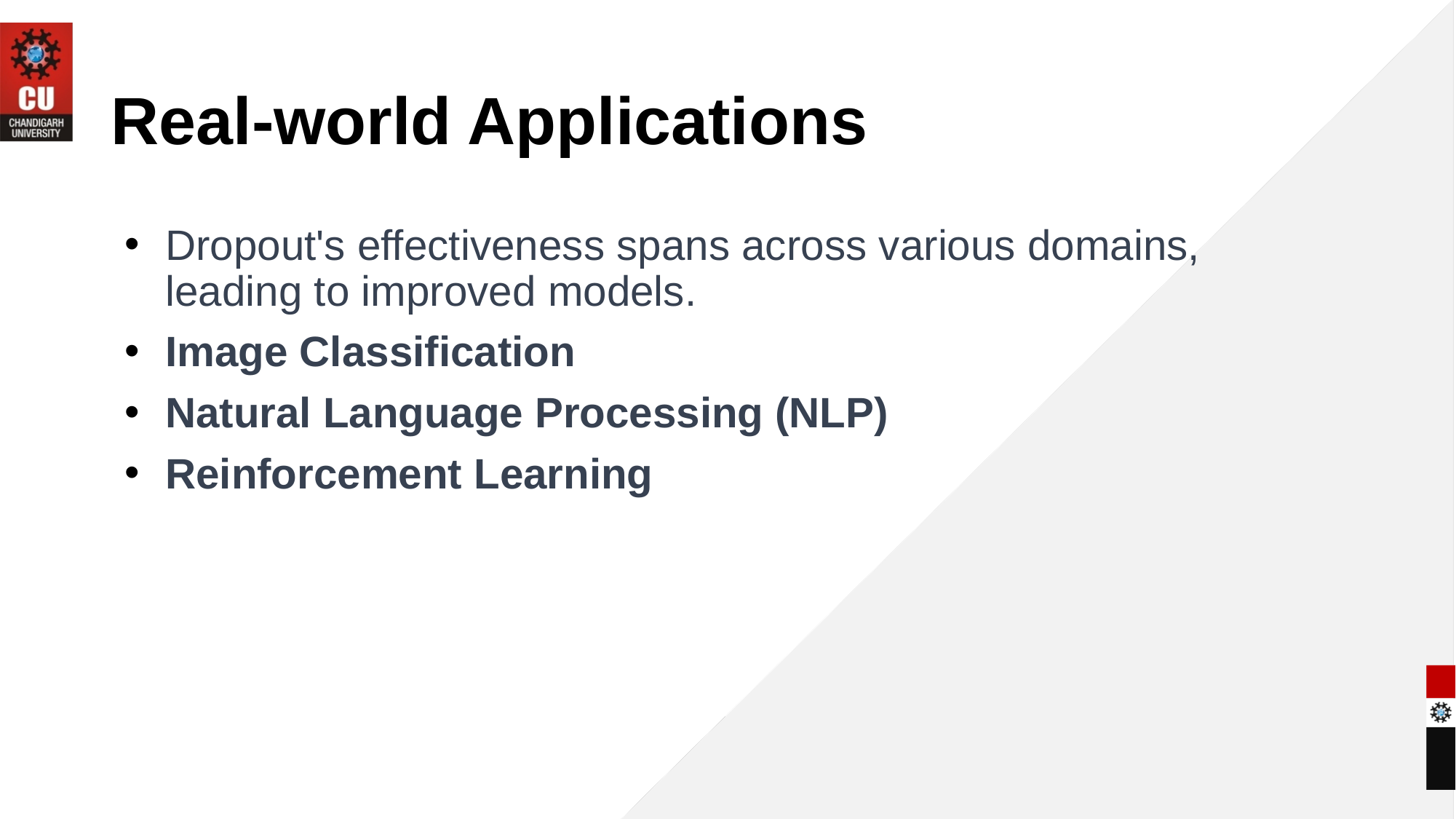

# Real-world Applications
Dropout's effectiveness spans across various domains, leading to improved models.
Image Classification
Natural Language Processing (NLP)
Reinforcement Learning